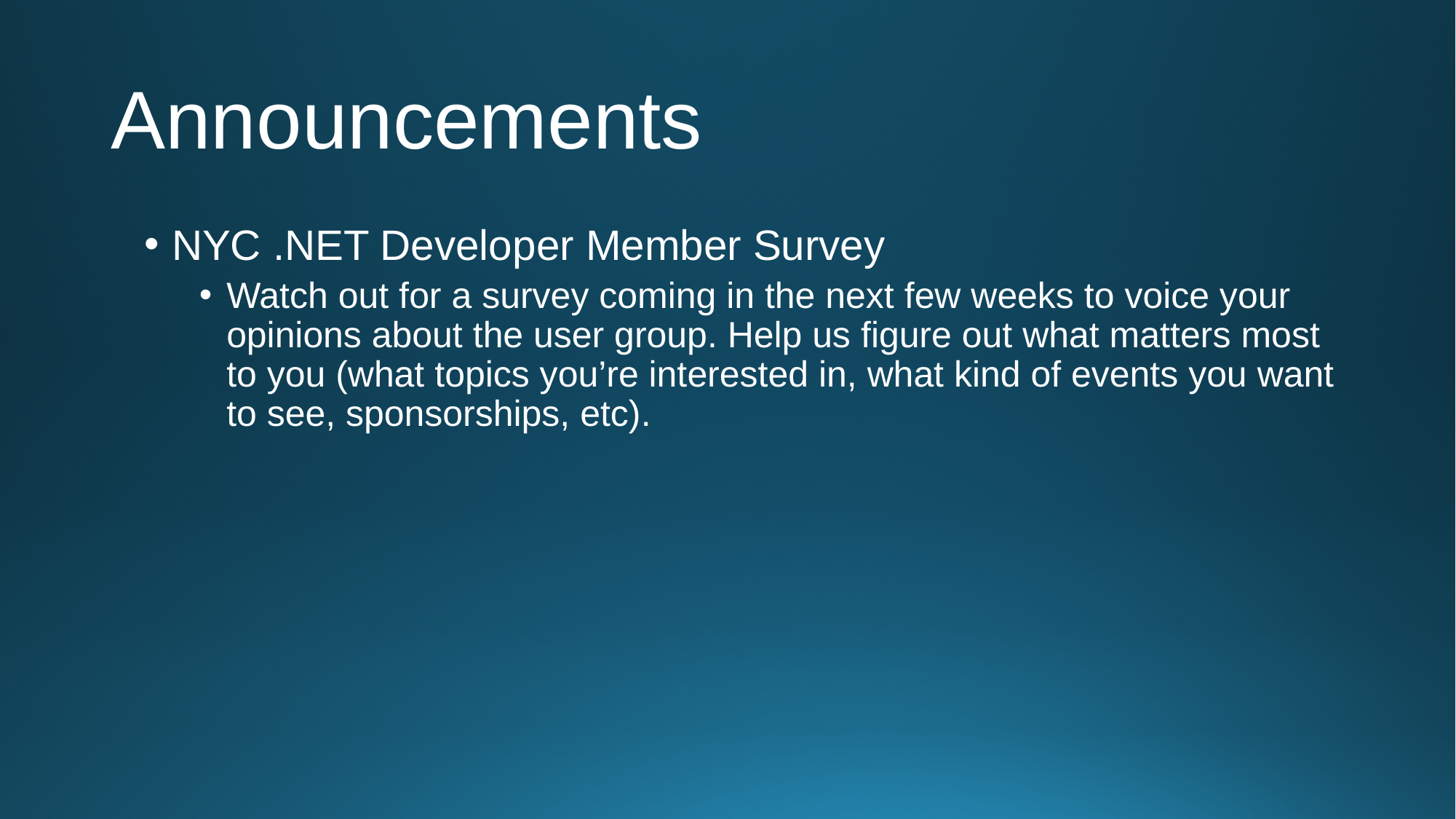

# Announcements
NYC .NET Developer Member Survey
Watch out for a survey coming in the next few weeks to voice your opinions about the user group. Help us figure out what matters most to you (what topics you’re interested in, what kind of events you want to see, sponsorships, etc).